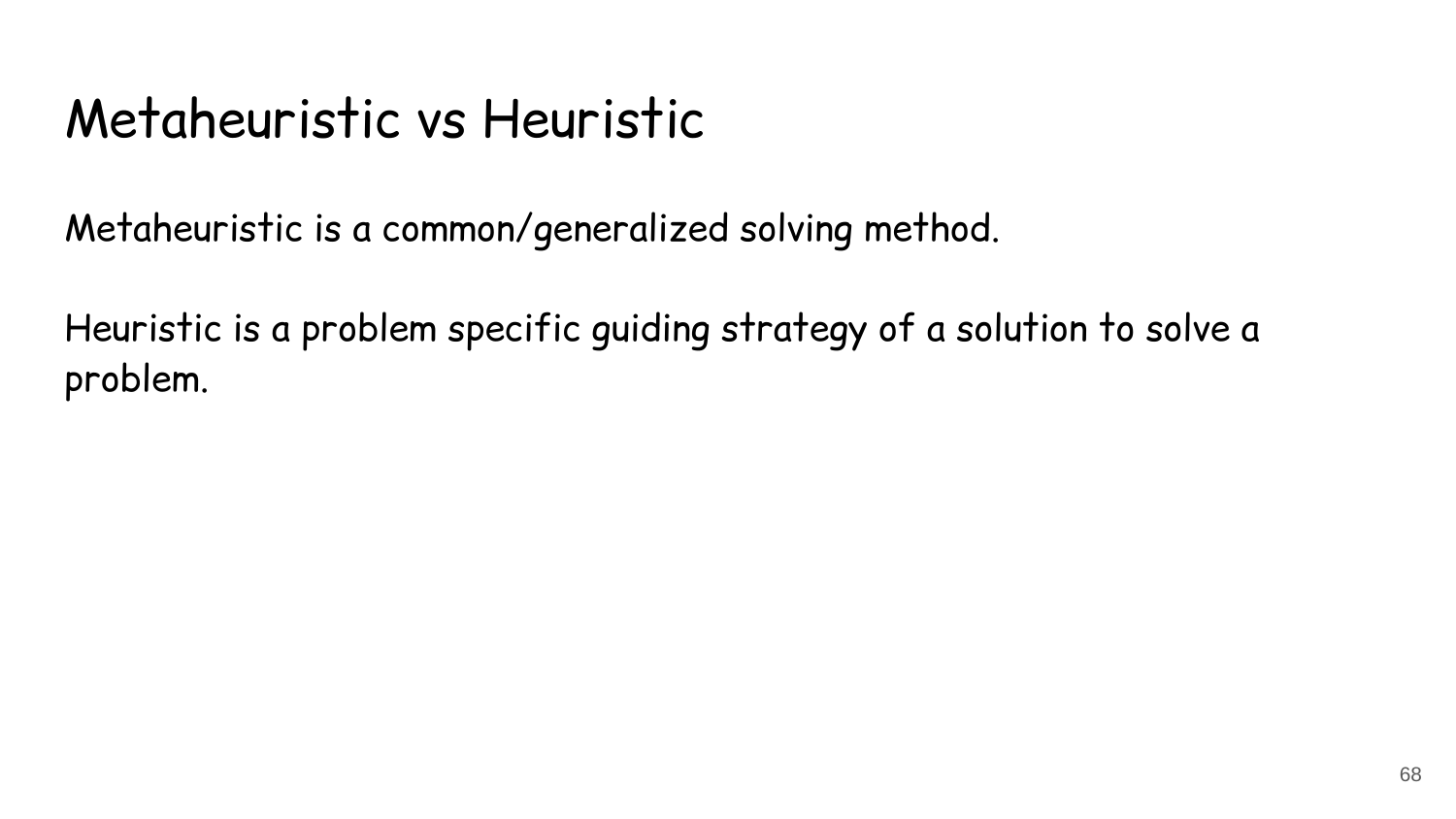

# Metaheuristic vs Heuristic
Metaheuristic is a common/generalized solving method.

Heuristic is a problem specific guiding strategy of a solution to solve a problem.
68